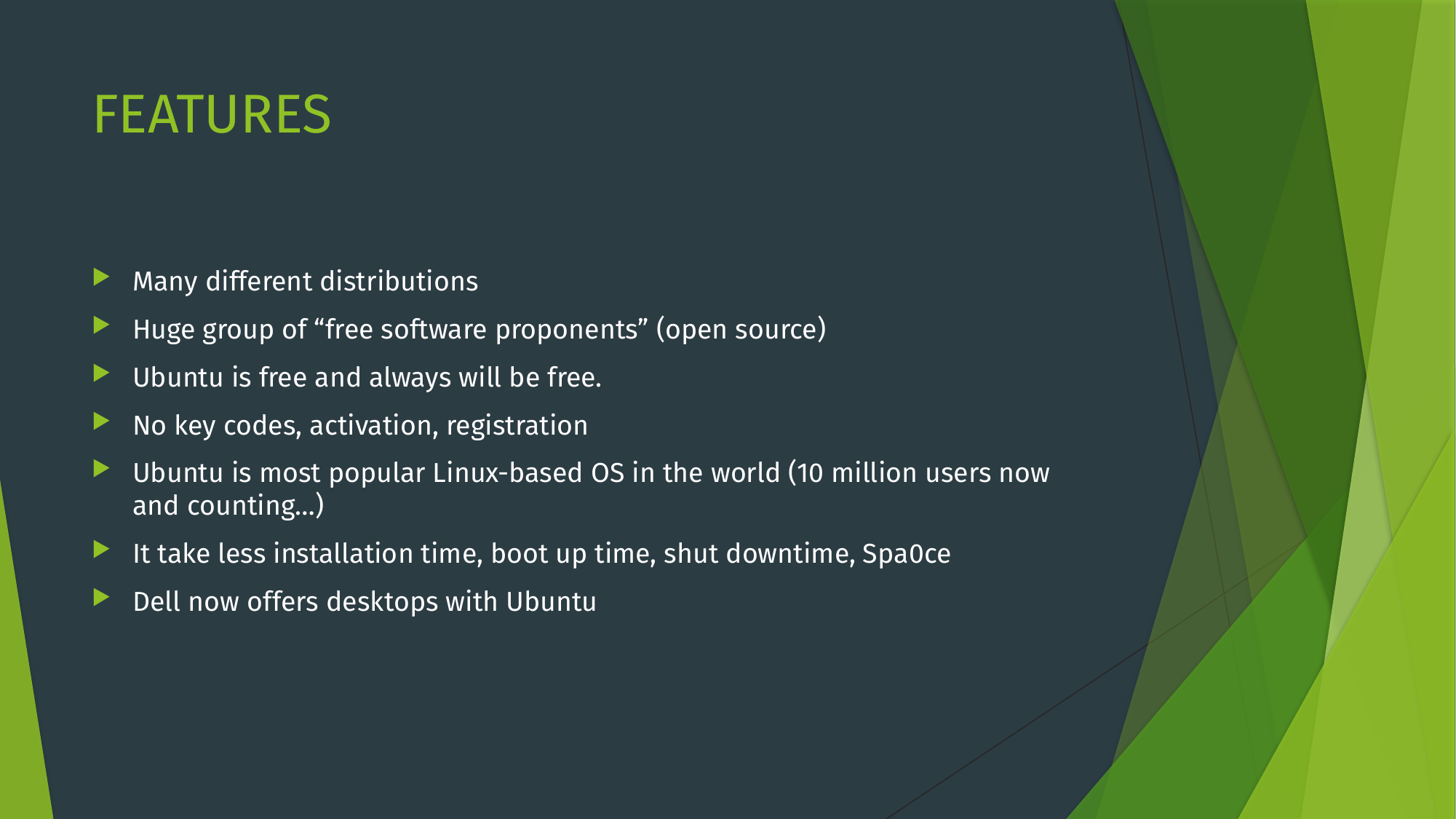

# FEATURES
Many different distributions
Huge group of “free software proponents” (open source)
Ubuntu is free and always will be free.
No key codes, activation, registration
Ubuntu is most popular Linux-based OS in the world (10 million users now and counting…)
It take less installation time, boot up time, shut downtime, Spa0ce
Dell now offers desktops with Ubuntu